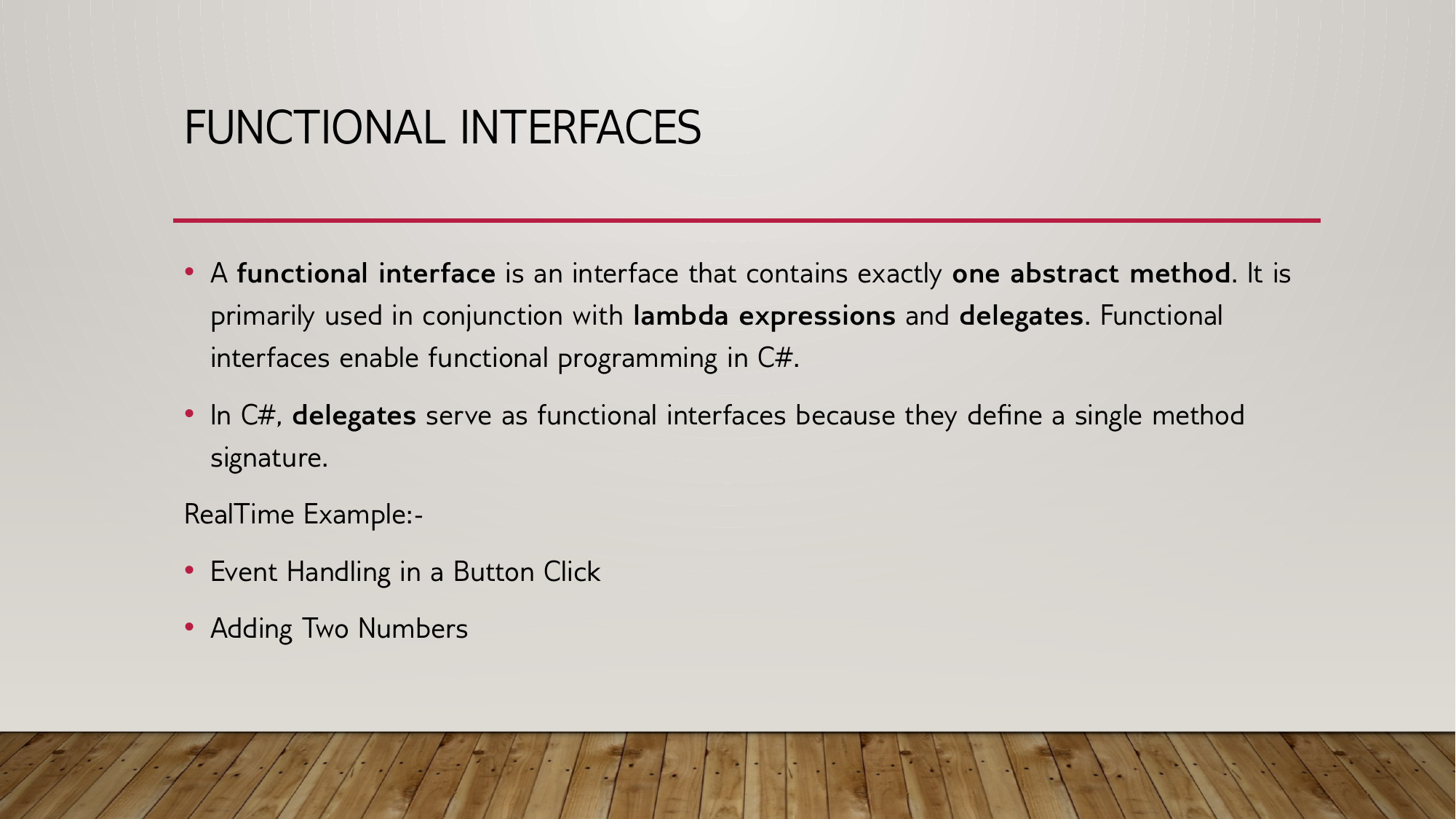

# Functional Interfaces
A functional interface is an interface that contains exactly one abstract method. It is primarily used in conjunction with lambda expressions and delegates. Functional interfaces enable functional programming in C#.
In C#, delegates serve as functional interfaces because they define a single method signature.
RealTime Example:-
Event Handling in a Button Click
Adding Two Numbers